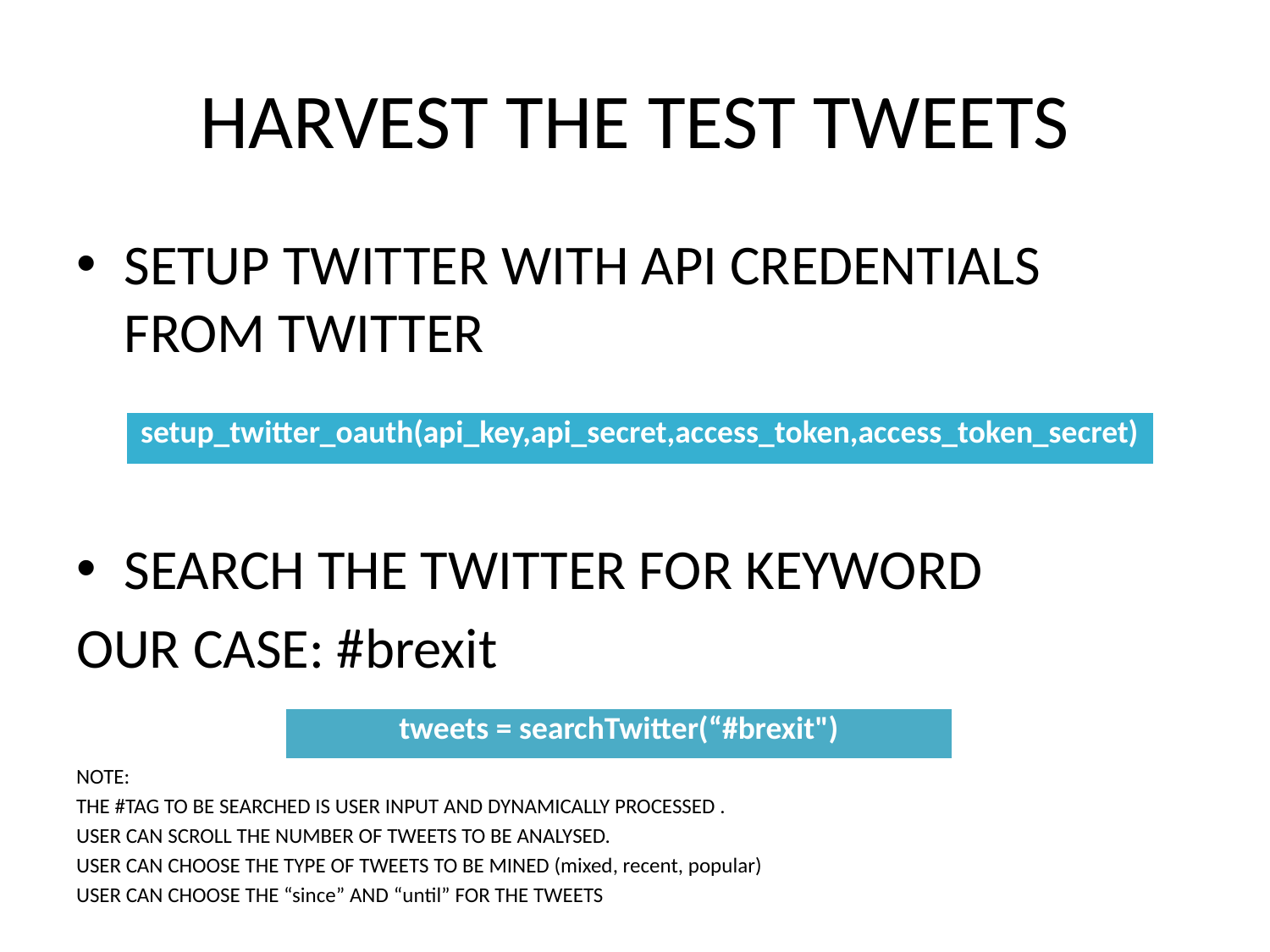

# HARVEST THE TEST TWEETS
SETUP TWITTER WITH API CREDENTIALS FROM TWITTER

SEARCH THE TWITTER FOR KEYWORD
OUR CASE: #brexit

NOTE:
THE #TAG TO BE SEARCHED IS USER INPUT AND DYNAMICALLY PROCESSED .
USER CAN SCROLL THE NUMBER OF TWEETS TO BE ANALYSED.
USER CAN CHOOSE THE TYPE OF TWEETS TO BE MINED (mixed, recent, popular)
USER CAN CHOOSE THE “since” AND “until” FOR THE TWEETS
| setup\_twitter\_oauth(api\_key,api\_secret,access\_token,access\_token\_secret) |
| --- |
| tweets = searchTwitter(“#brexit") |
| --- |